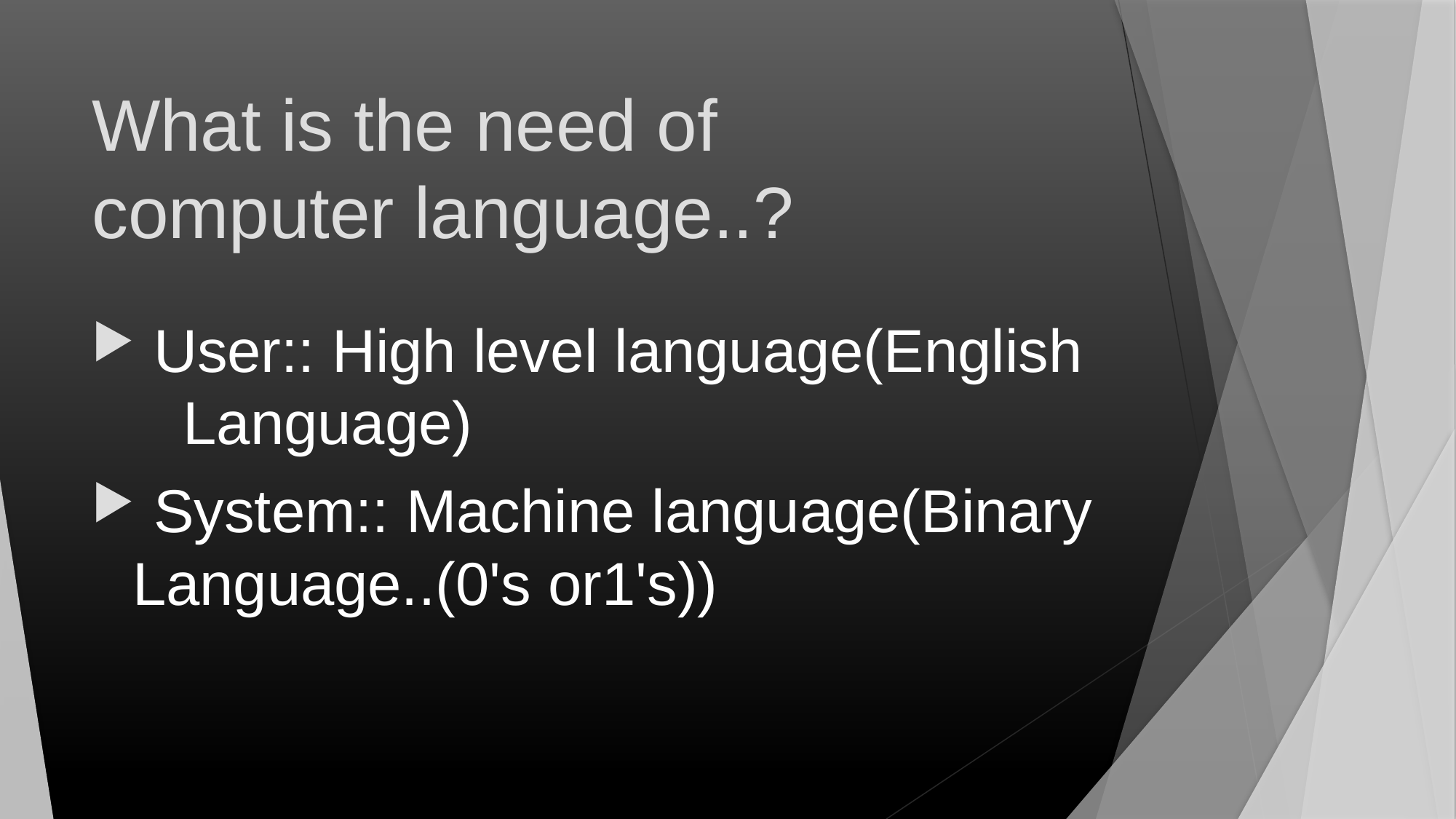

# What is the need of computer language..?
 User:: High level language(English    Language)
 System:: Machine language(Binary Language..(0's or1's))